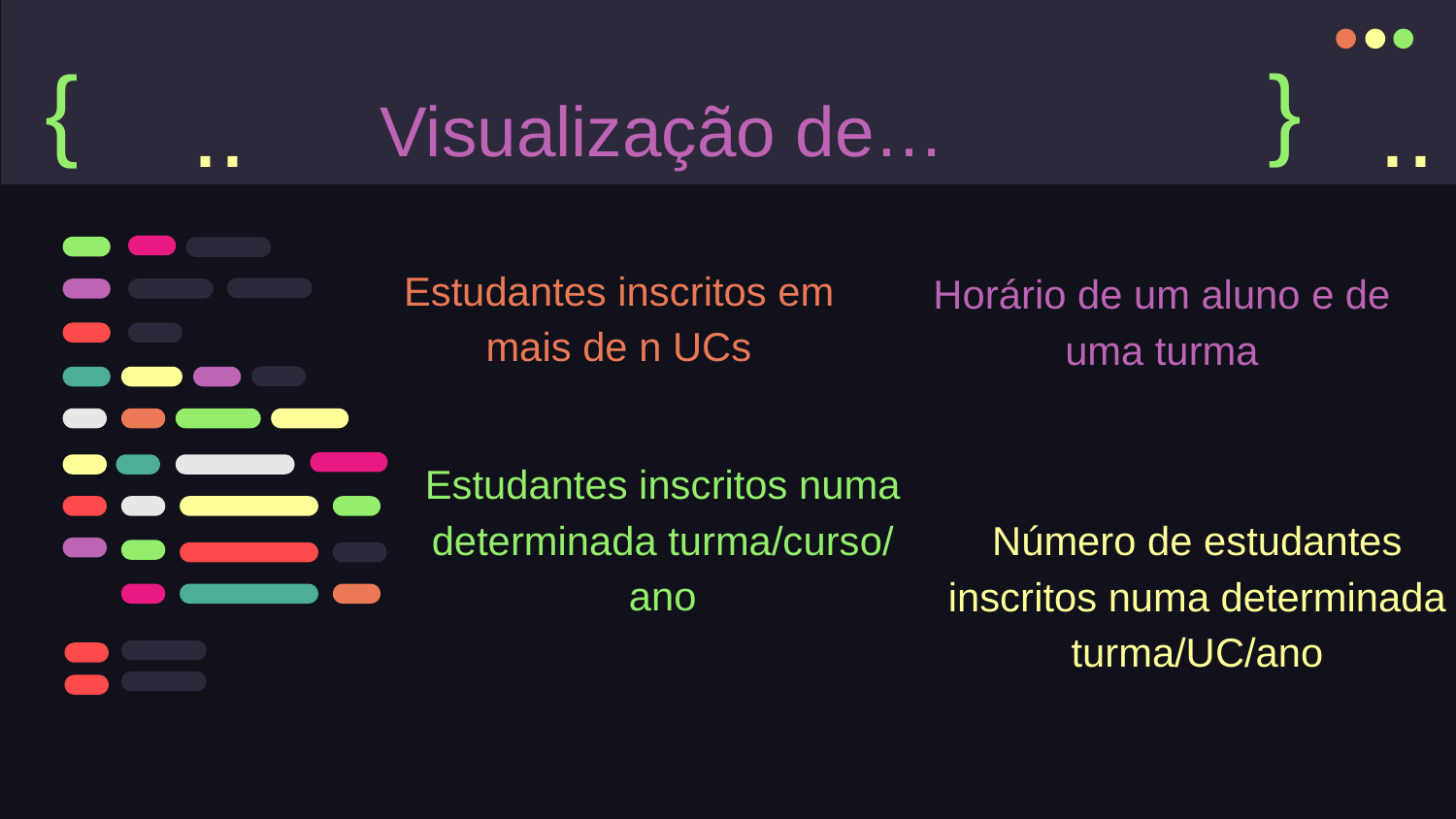

}
{
# Visualização de…
..
..
Horário de um aluno e de uma turma

Estudantes inscritos em mais de n UCs
Número de estudantes inscritos numa determinada turma/UC/ano
Estudantes inscritos numa determinada turma/curso/ ano